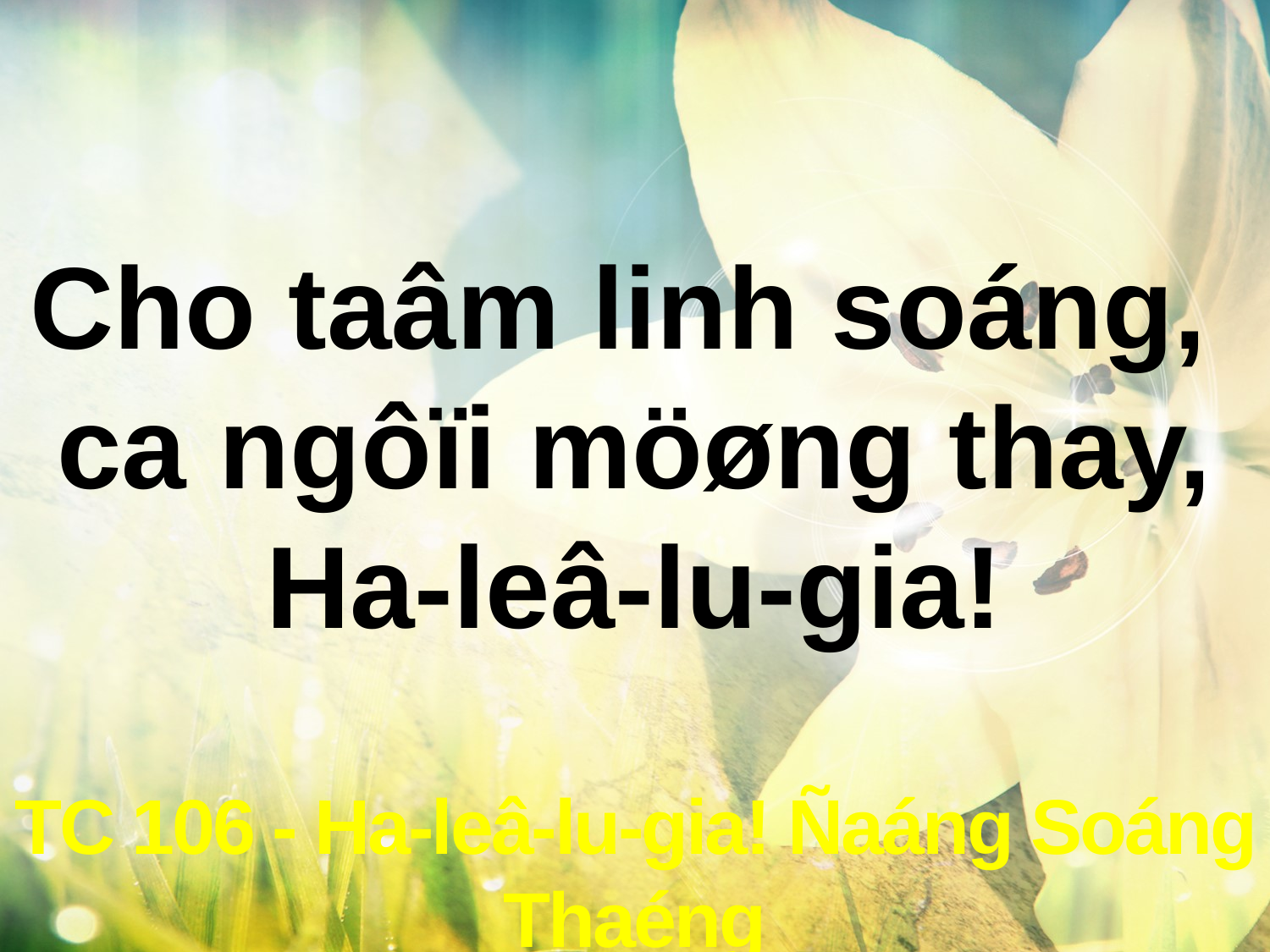

Cho taâm linh soáng,
ca ngôïi möøng thay,
Ha-leâ-lu-gia!
TC 106 - Ha-leâ-lu-gia! Ñaáng Soáng Thaéng